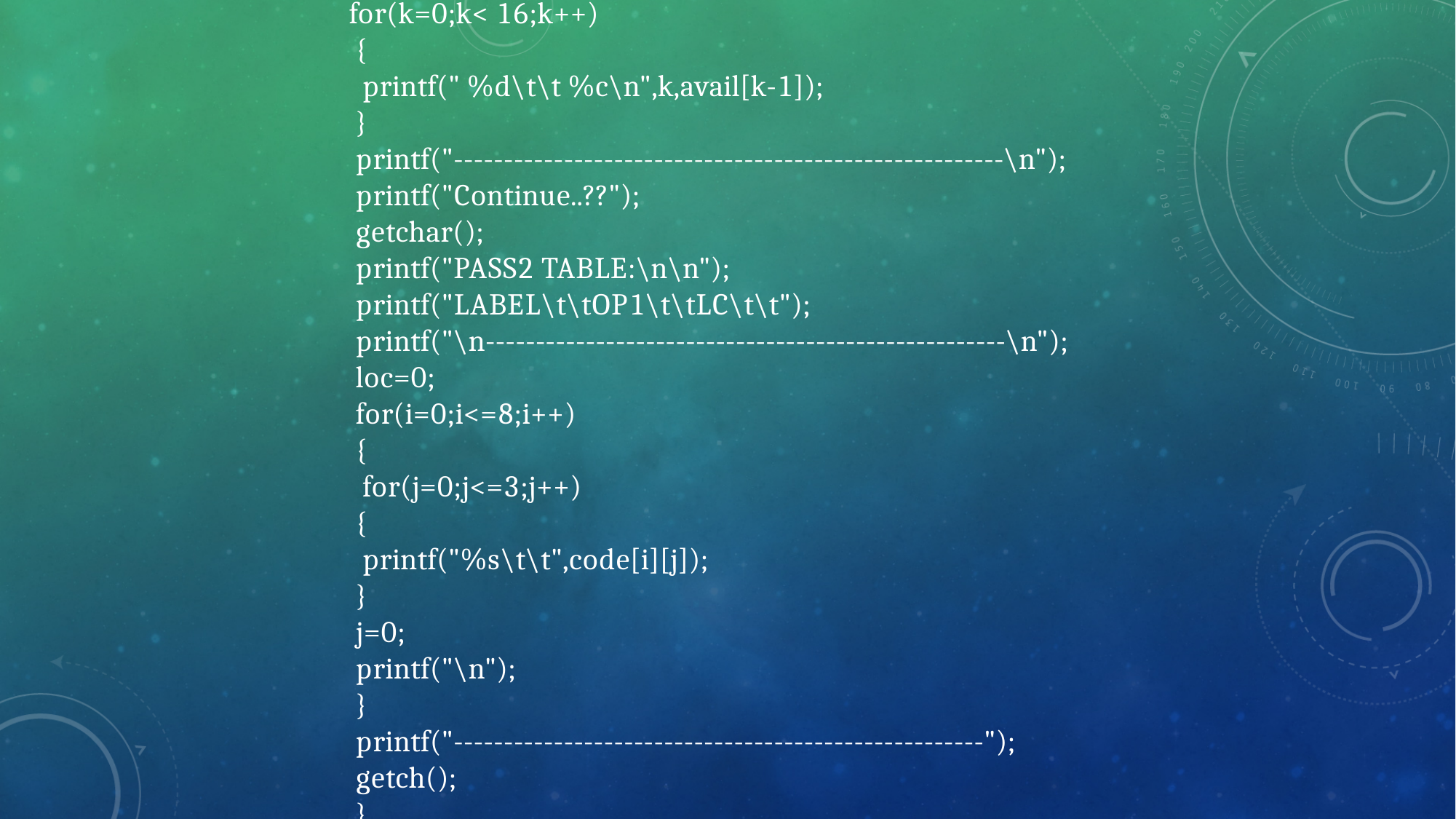

for(k=0;k< 16;k++)
  {
   printf(" %d\t\t %c\n",k,avail[k-1]);
  }
  printf("-------------------------------------------------------\n");
  printf("Continue..??");
  getchar();
  printf("PASS2 TABLE:\n\n");
  printf("LABEL\t\tOP1\t\tLC\t\t");
  printf("\n----------------------------------------------------\n");
  loc=0;
  for(i=0;i<=8;i++)
  {
   for(j=0;j<=3;j++)
  {
   printf("%s\t\t",code[i][j]);
  }
  j=0;
  printf("\n");
  }
  printf("-----------------------------------------------------");
  getch();
  }